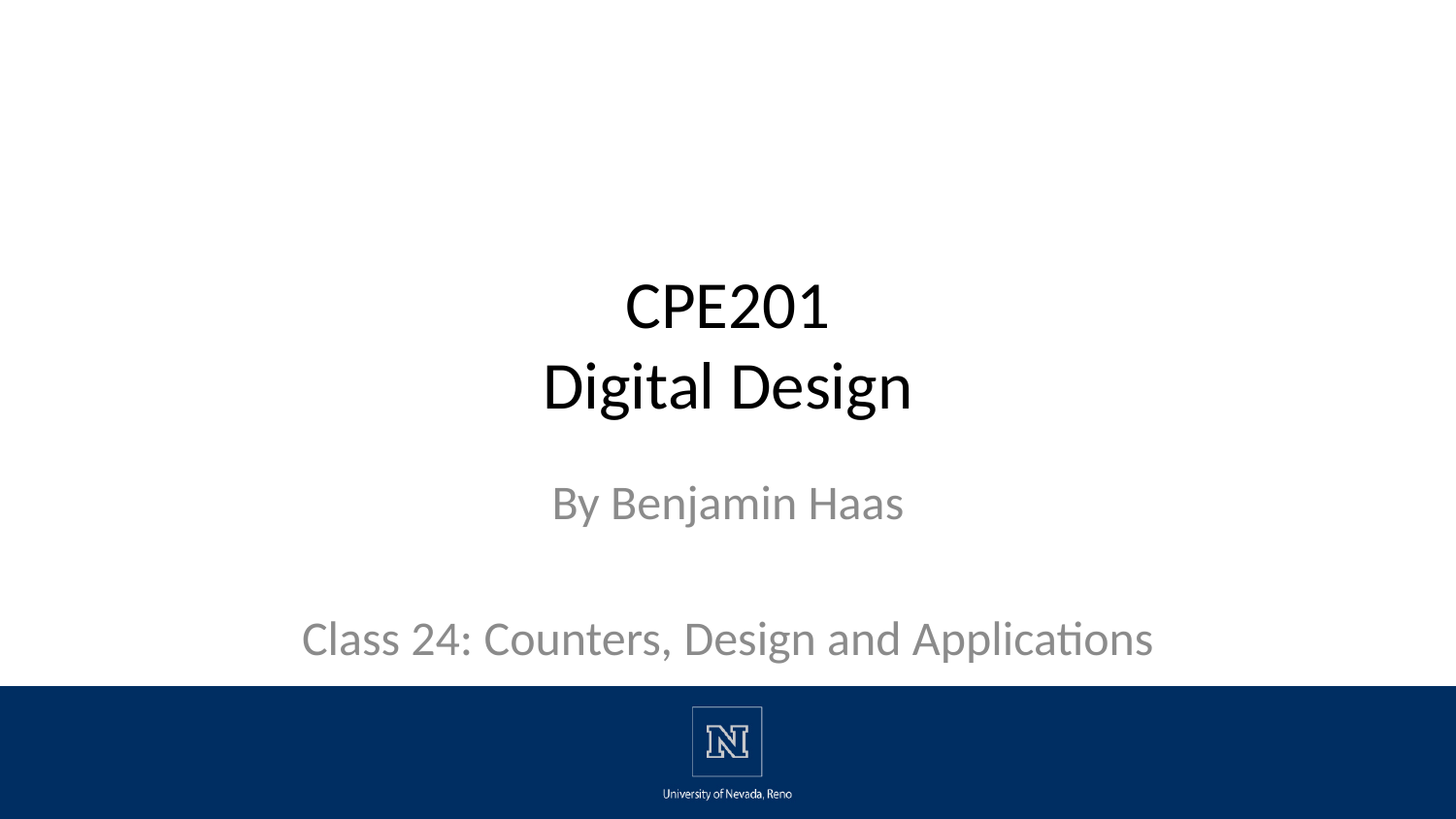

# CPE201 Digital Design
By Benjamin Haas

Class 24: Counters, Design and Applications